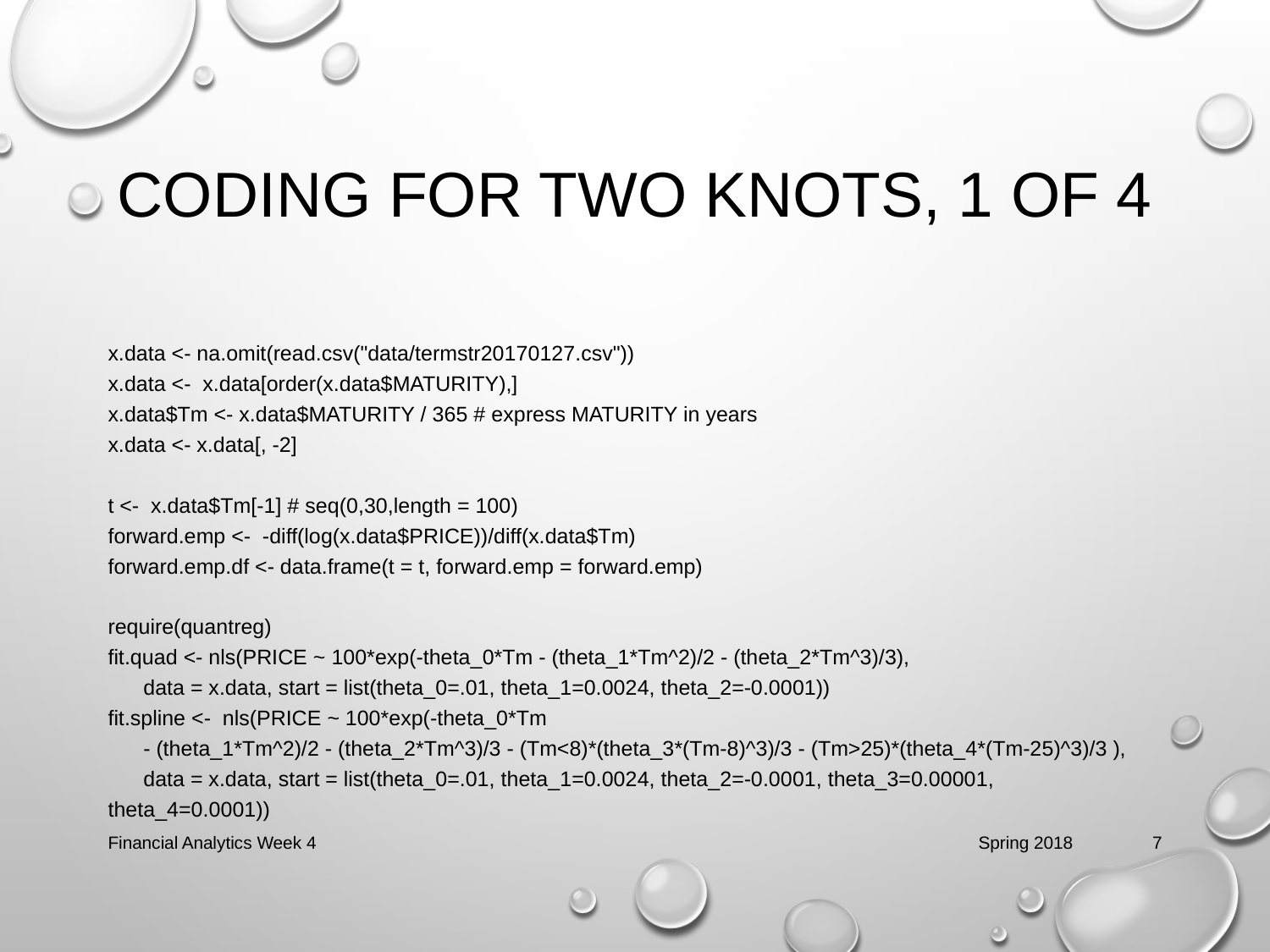

# Coding for Two Knots, 1 of 4
x.data <- na.omit(read.csv("data/termstr20170127.csv"))
x.data <-  x.data[order(x.data$MATURITY),]
x.data$Tm <- x.data$MATURITY / 365 # express MATURITY in years
x.data <- x.data[, -2]

t <-  x.data$Tm[-1] # seq(0,30,length = 100)
forward.emp <-  -diff(log(x.data$PRICE))/diff(x.data$Tm)
forward.emp.df <- data.frame(t = t, forward.emp = forward.emp)

require(quantreg)
fit.quad <- nls(PRICE ~ 100*exp(-theta_0*Tm - (theta_1*Tm^2)/2 - (theta_2*Tm^3)/3),
      data = x.data, start = list(theta_0=.01, theta_1=0.0024, theta_2=-0.0001))
fit.spline <-  nls(PRICE ~ 100*exp(-theta_0*Tm
      - (theta_1*Tm^2)/2 - (theta_2*Tm^3)/3 - (Tm<8)*(theta_3*(Tm-8)^3)/3 - (Tm>25)*(theta_4*(Tm-25)^3)/3 ),
      data = x.data, start = list(theta_0=.01, theta_1=0.0024, theta_2=-0.0001, theta_3=0.00001, theta_4=0.0001))

Financial Analytics Week 4
Spring 2018
7